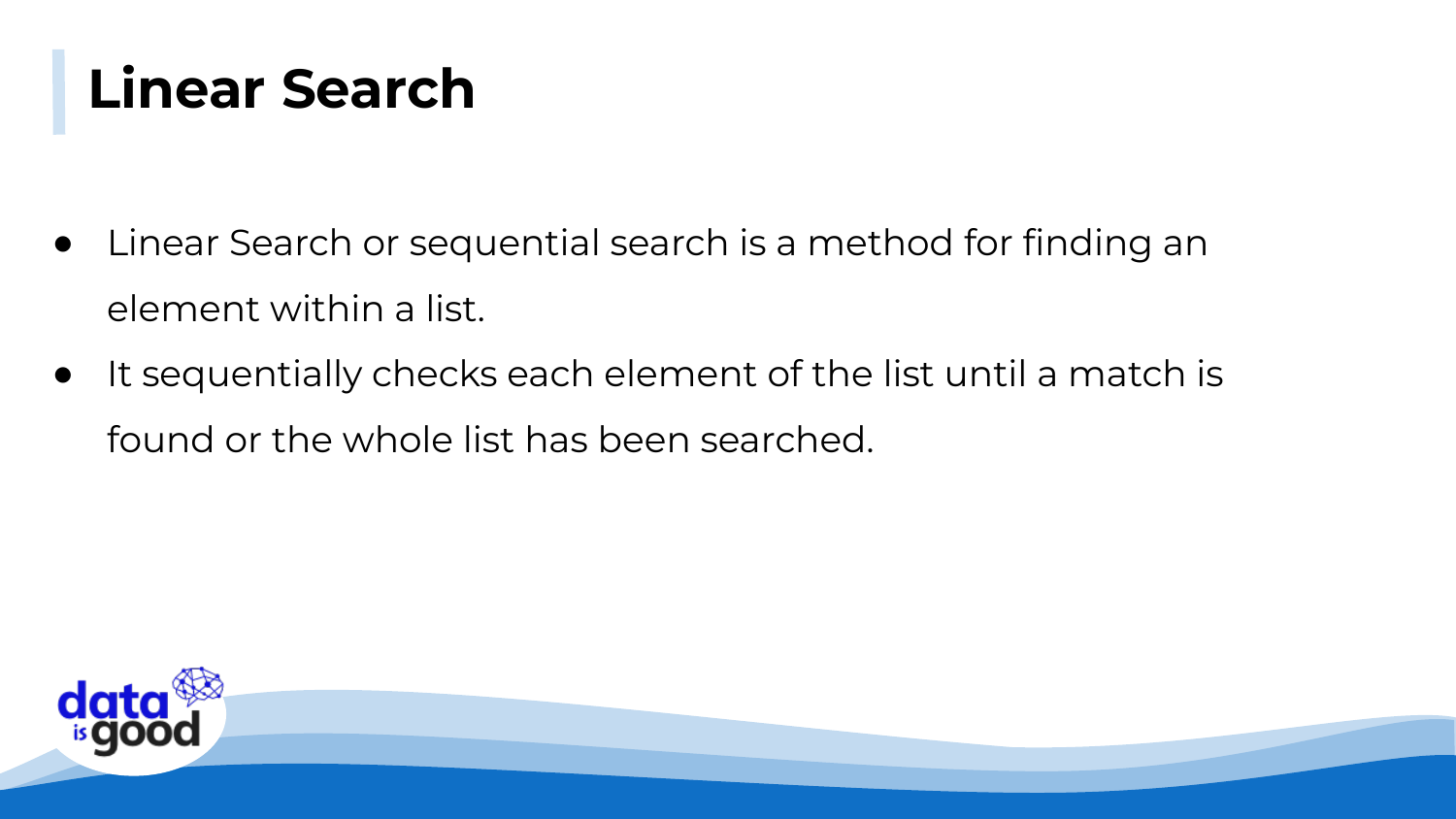

Linear Search
Linear Search or sequential search is a method for finding an element within a list.
It sequentially checks each element of the list until a match is found or the whole list has been searched.